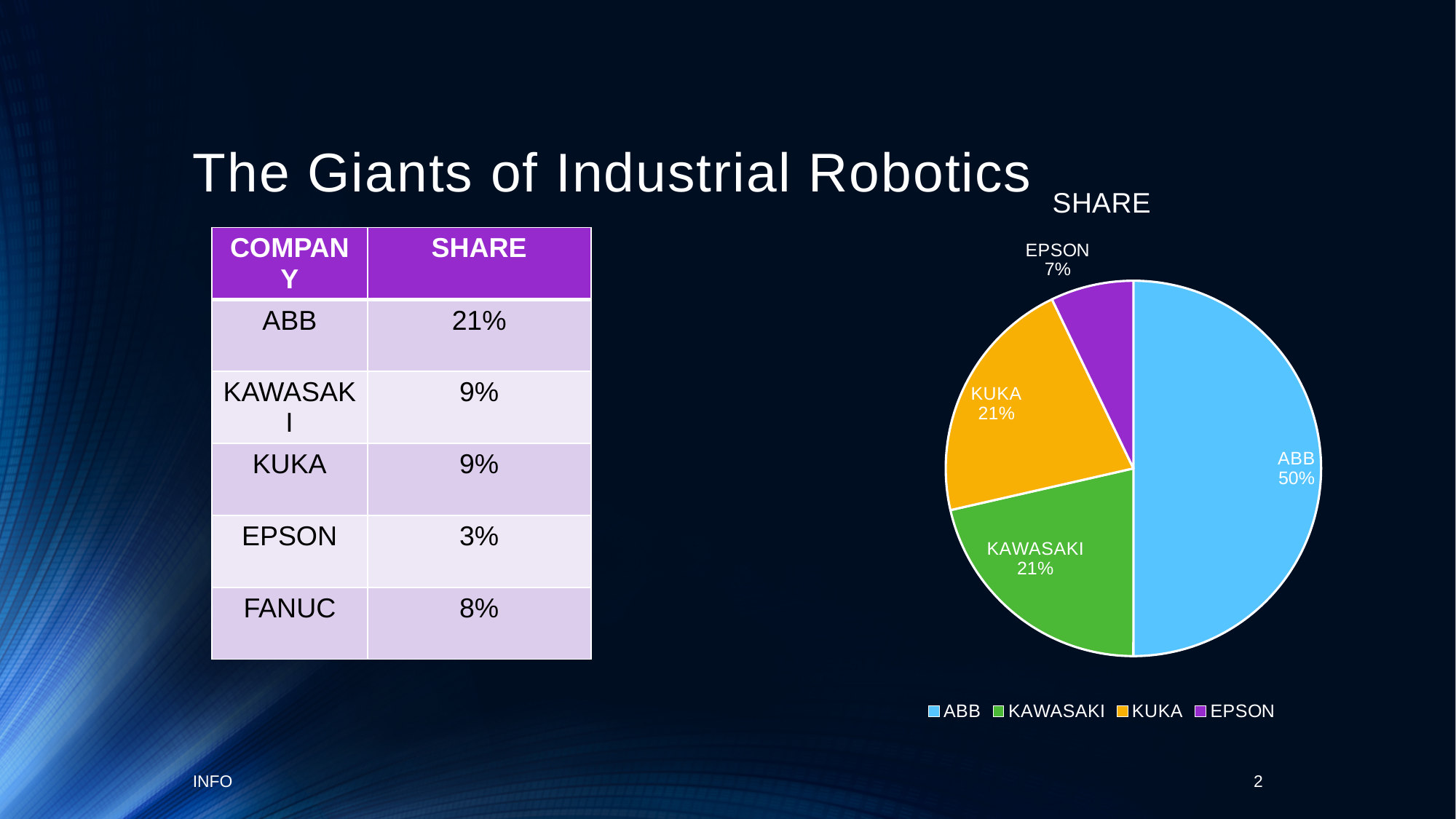

# The Giants of Industrial Robotics

### Chart:

| Category | SHARE |
|---|---|
| ABB | 0.21 |
| KAWASAKI | 0.09 |
| KUKA | 0.09 |
| EPSON | 0.03 |
| COMPANY | SHARE |
| --- | --- |
| ABB | 21% |
| KAWASAKI | 9% |
| KUKA | 9% |
| EPSON | 3% |
| FANUC | 8% |
INFO

2